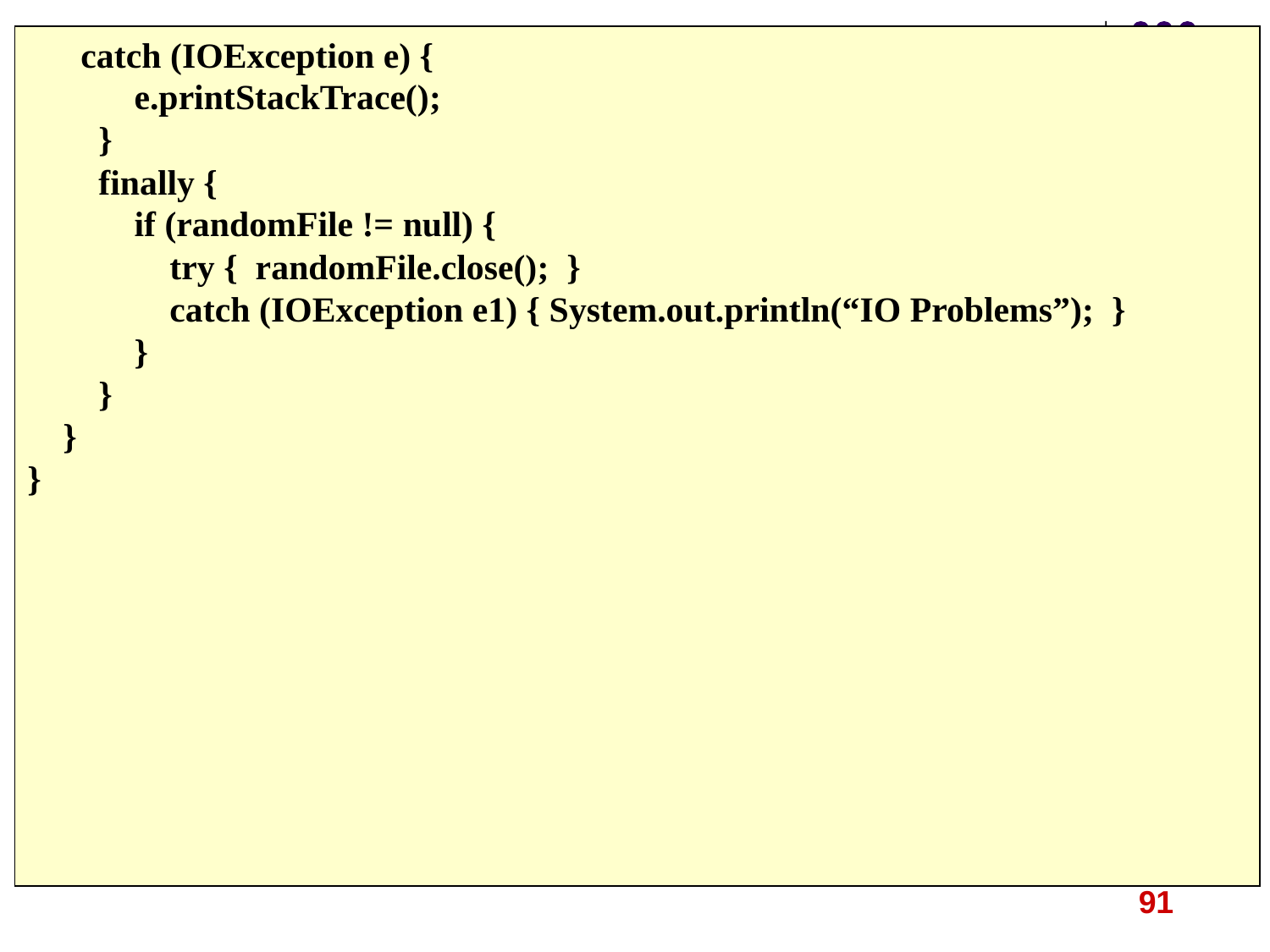

catch (IOException e) {
            e.printStackTrace();
        }
        finally {
            if (randomFile != null) {
                try {  randomFile.close();  }
                catch (IOException e1) { System.out.println(“IO Problems”);  }
            }
        }
    }
}

#